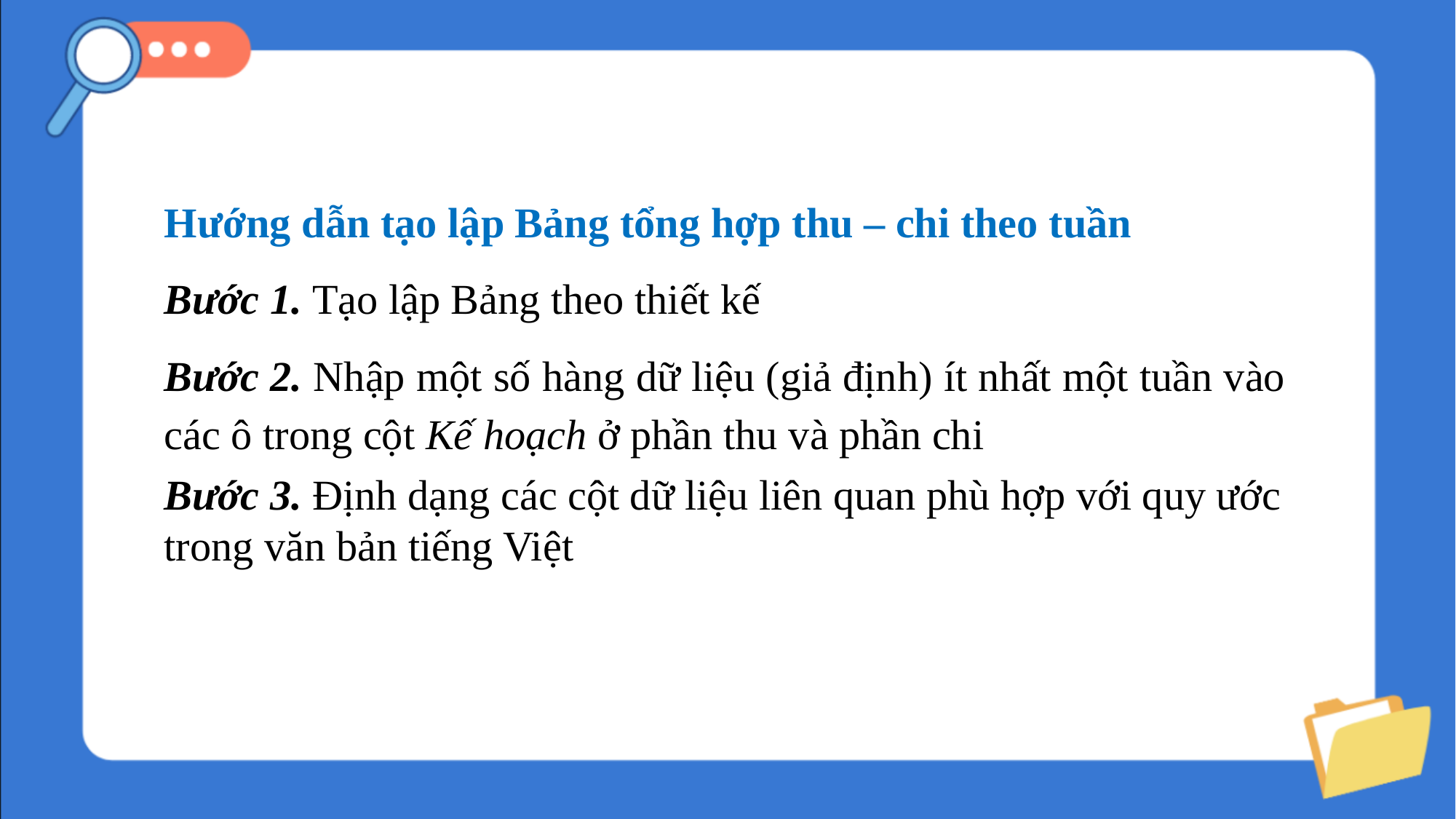

Hướng dẫn tạo lập Bảng tổng hợp thu – chi theo tuần
Bước 1. Tạo lập Bảng theo thiết kế
Bước 2. Nhập một số hàng dữ liệu (giả định) ít nhất một tuần vào các ô trong cột Kế hoạch ở phần thu và phần chi
Bước 3. Định dạng các cột dữ liệu liên quan phù hợp với quy ước trong văn bản tiếng Việt